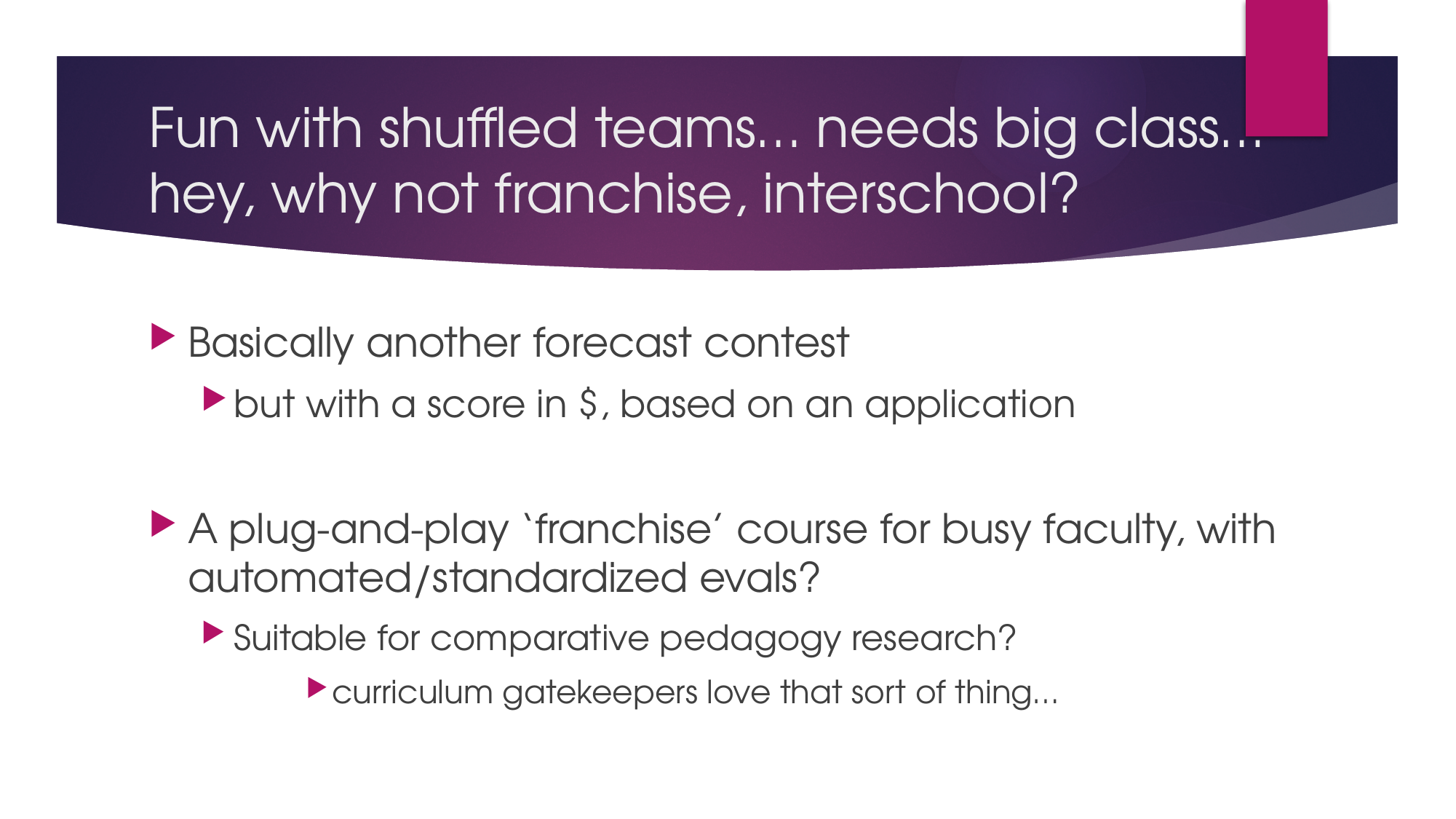

# Fun with shuffled teams… needs big class… hey, why not franchise, interschool?
Basically another forecast contest
but with a score in $, based on an application

A plug-and-play ‘franchise’ course for busy faculty, with automated/standardized evals?
Suitable for comparative pedagogy research?
curriculum gatekeepers love that sort of thing…